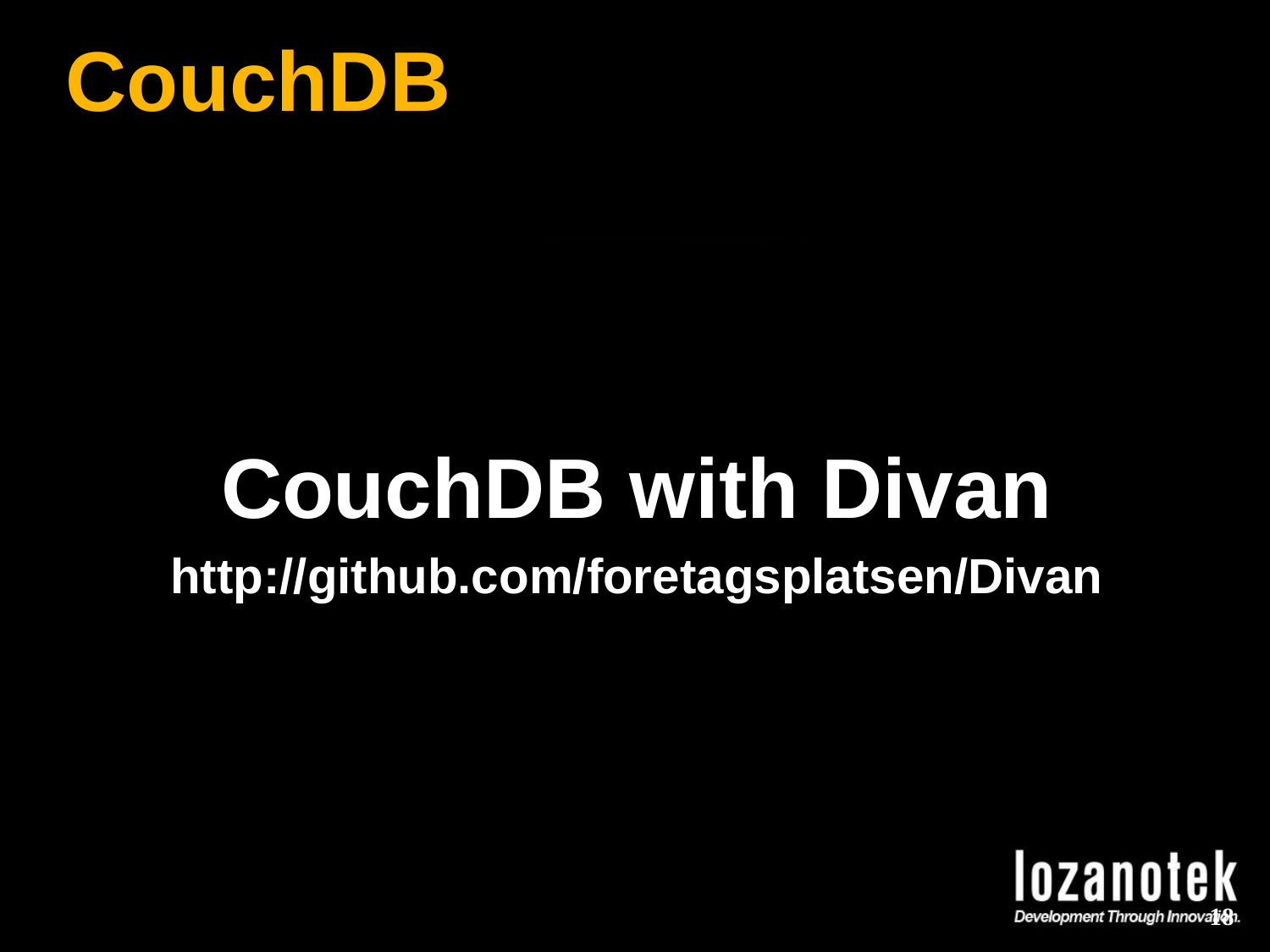

# CouchDB
CouchDB with Divan
http://github.com/foretagsplatsen/Divan
18